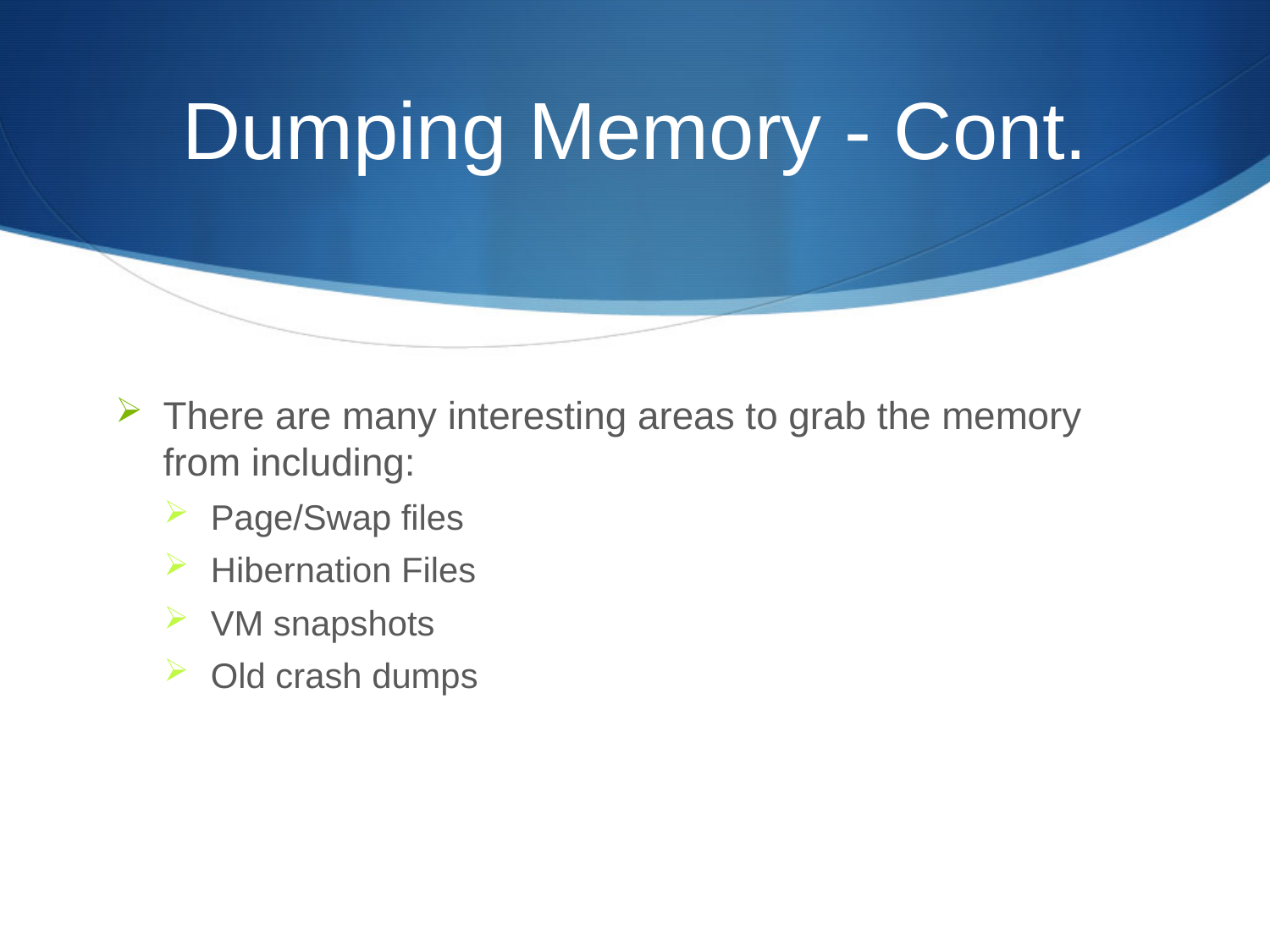

# Dumping Memory - Cont.
There are many interesting areas to grab the memory from including:
Page/Swap files
Hibernation Files
VM snapshots
Old crash dumps